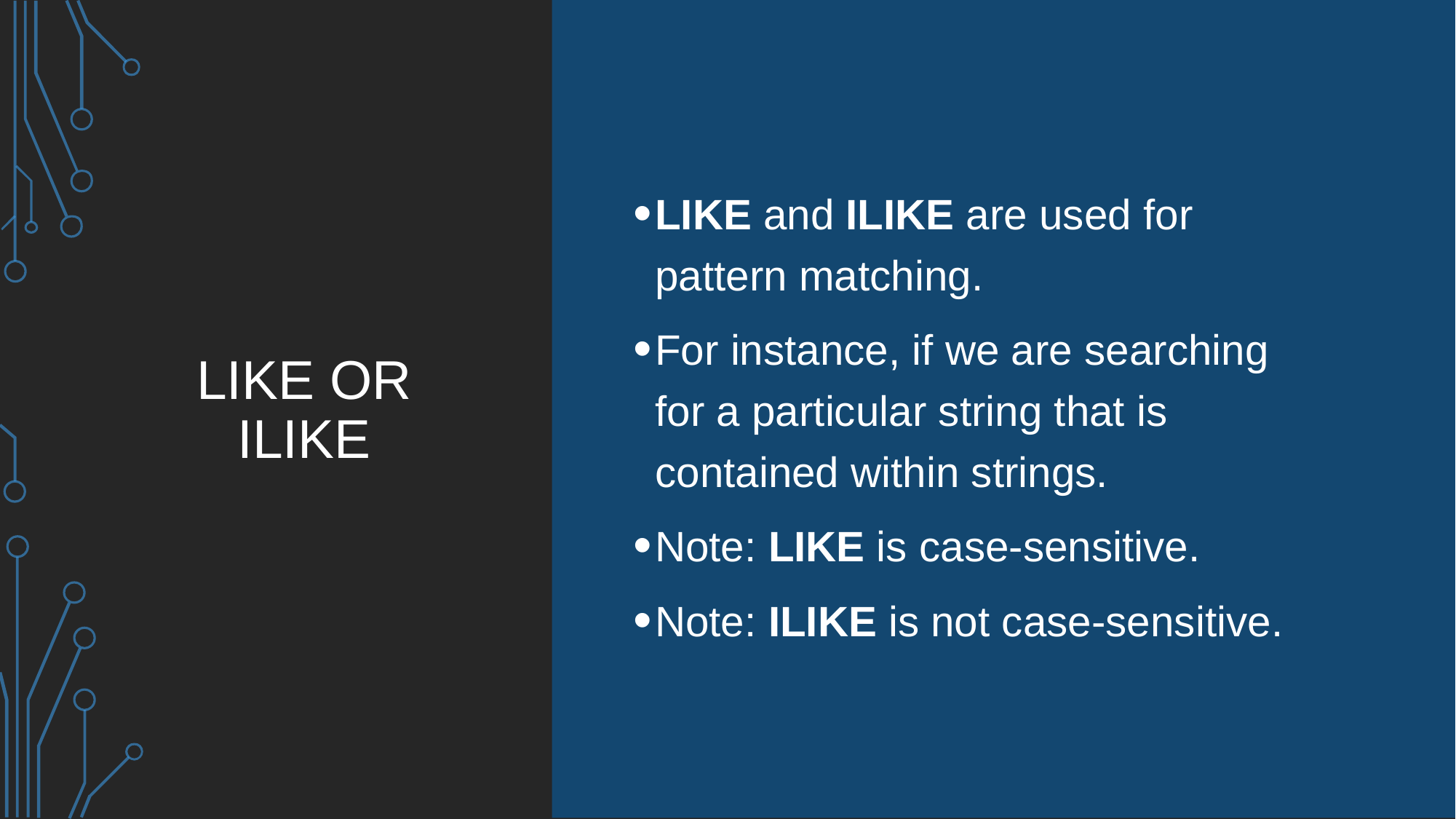

# LIKE or ILIKE
LIKE and ILIKE are used for pattern matching.
For instance, if we are searching for a particular string that is contained within strings.
Note: LIKE is case-sensitive.
Note: ILIKE is not case-sensitive.